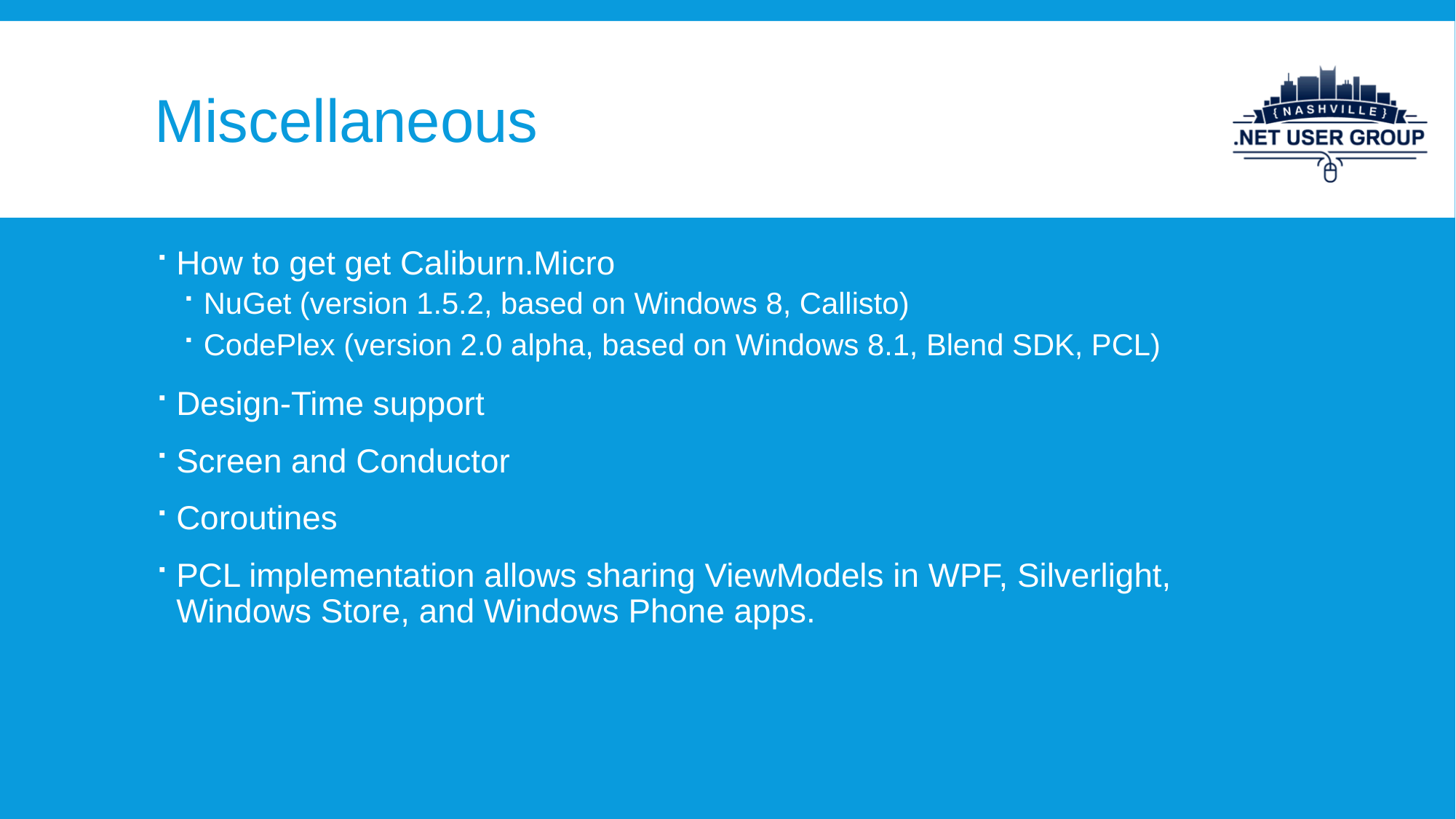

# Miscellaneous
How to get get Caliburn.Micro
NuGet (version 1.5.2, based on Windows 8, Callisto)
CodePlex (version 2.0 alpha, based on Windows 8.1, Blend SDK, PCL)
Design-Time support
Screen and Conductor
Coroutines
PCL implementation allows sharing ViewModels in WPF, Silverlight, Windows Store, and Windows Phone apps.